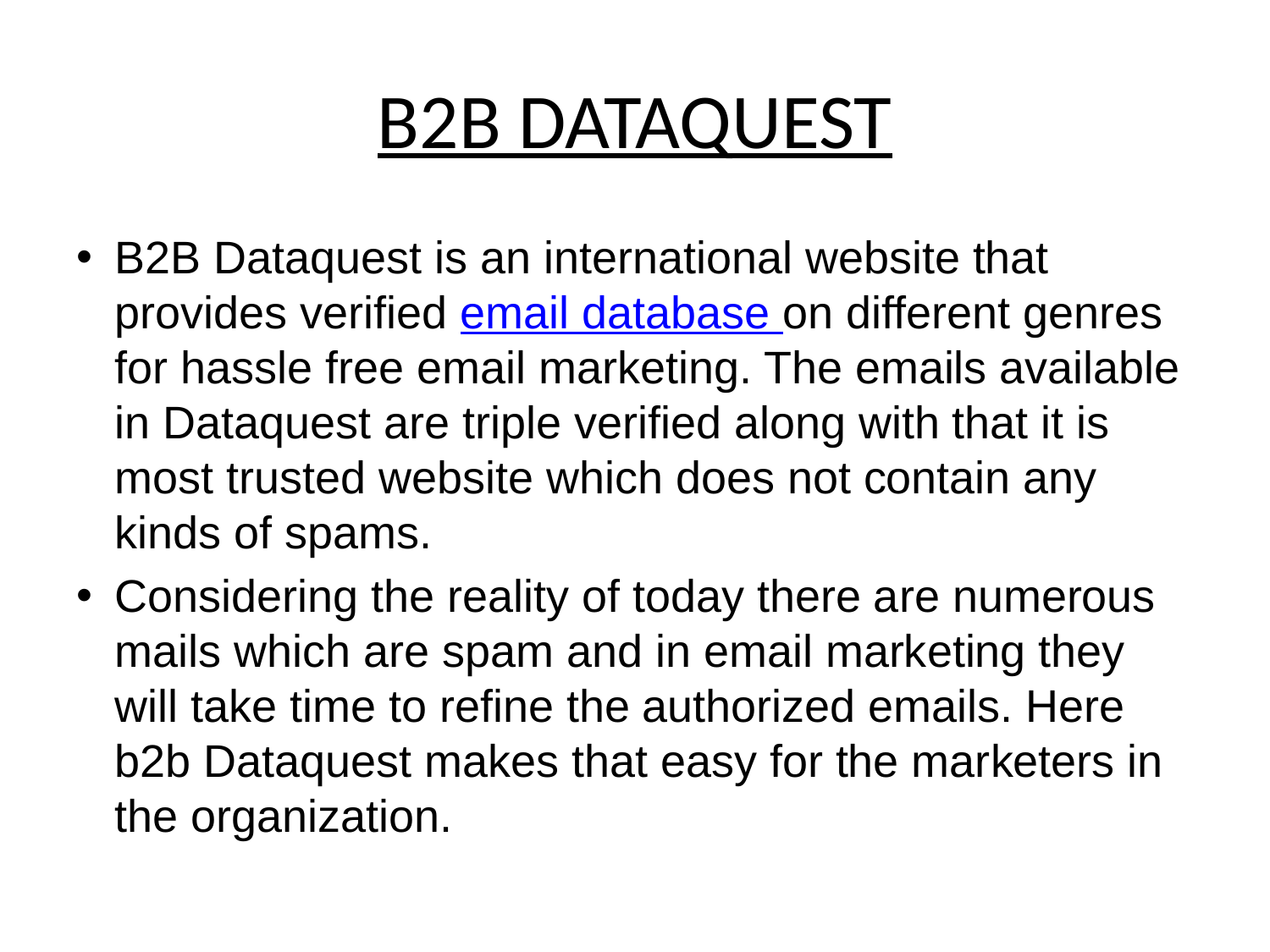

# B2B DATAQUEST
B2B Dataquest is an international website that provides verified email database on different genres for hassle free email marketing. The emails available in Dataquest are triple verified along with that it is most trusted website which does not contain any kinds of spams.
Considering the reality of today there are numerous mails which are spam and in email marketing they will take time to refine the authorized emails. Here b2b Dataquest makes that easy for the marketers in the organization.